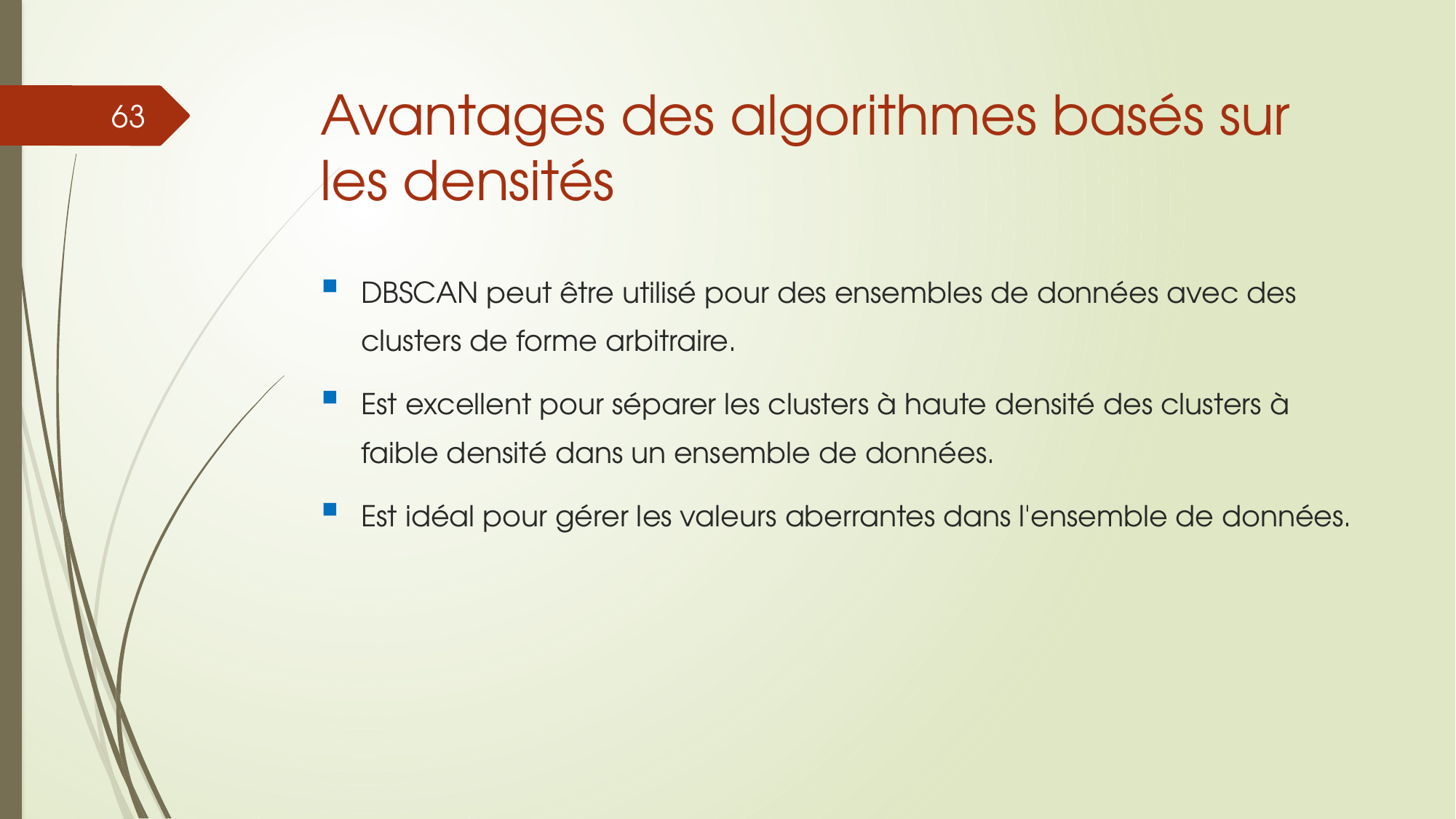

# Avantages des algorithmes basés sur les densités
63
DBSCAN peut être utilisé pour des ensembles de données avec des clusters de forme arbitraire.
Est excellent pour séparer les clusters à haute densité des clusters à faible densité dans un ensemble de données.
Est idéal pour gérer les valeurs aberrantes dans l'ensemble de données.